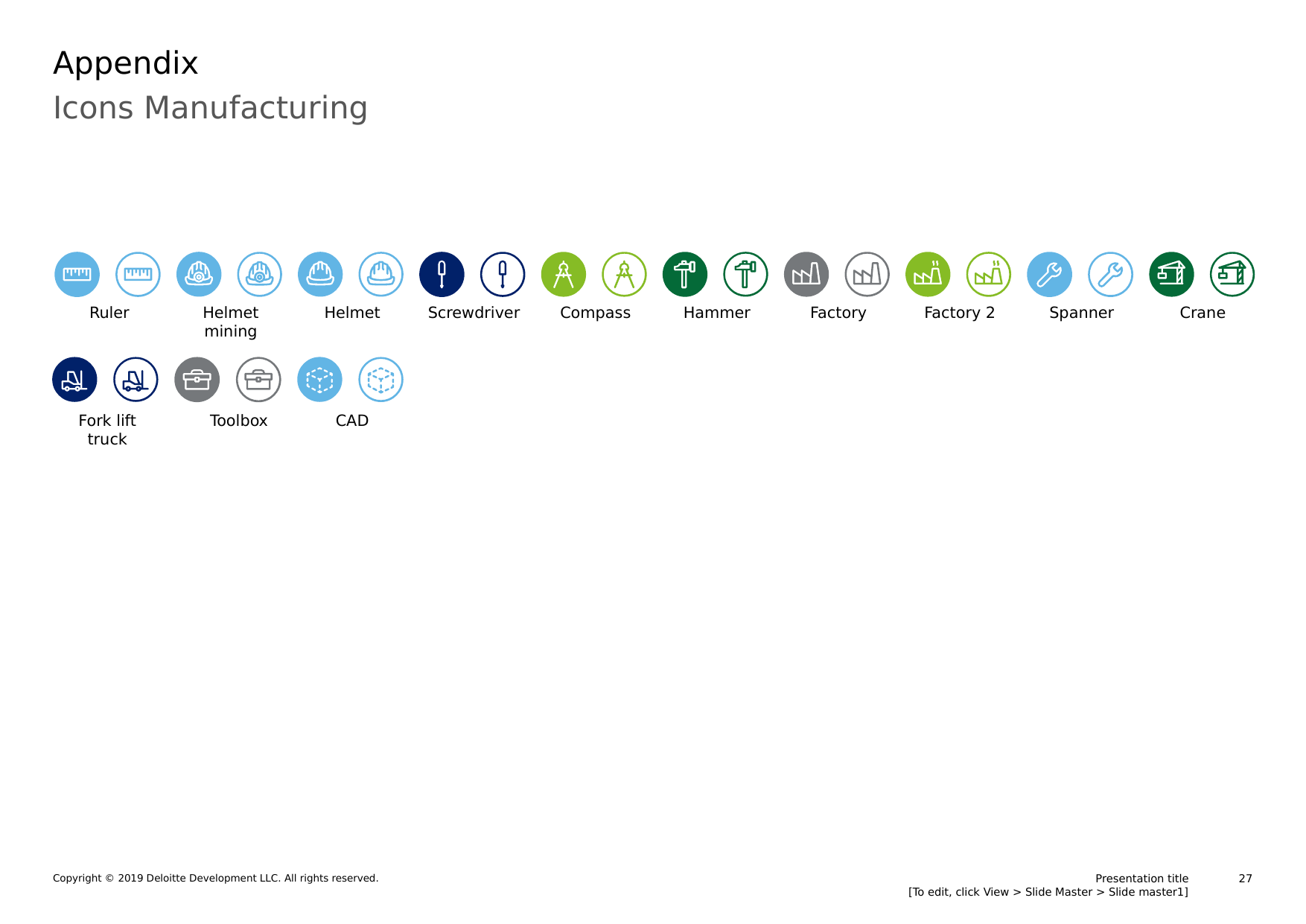

# Appendix
Icons Manufacturing

Ruler
Helmet
Screwdriver
Compass
Hammer
Factory
Factory 2
Spanner
Crane
Helmet mining

Fork lift truck
Toolbox
CAD